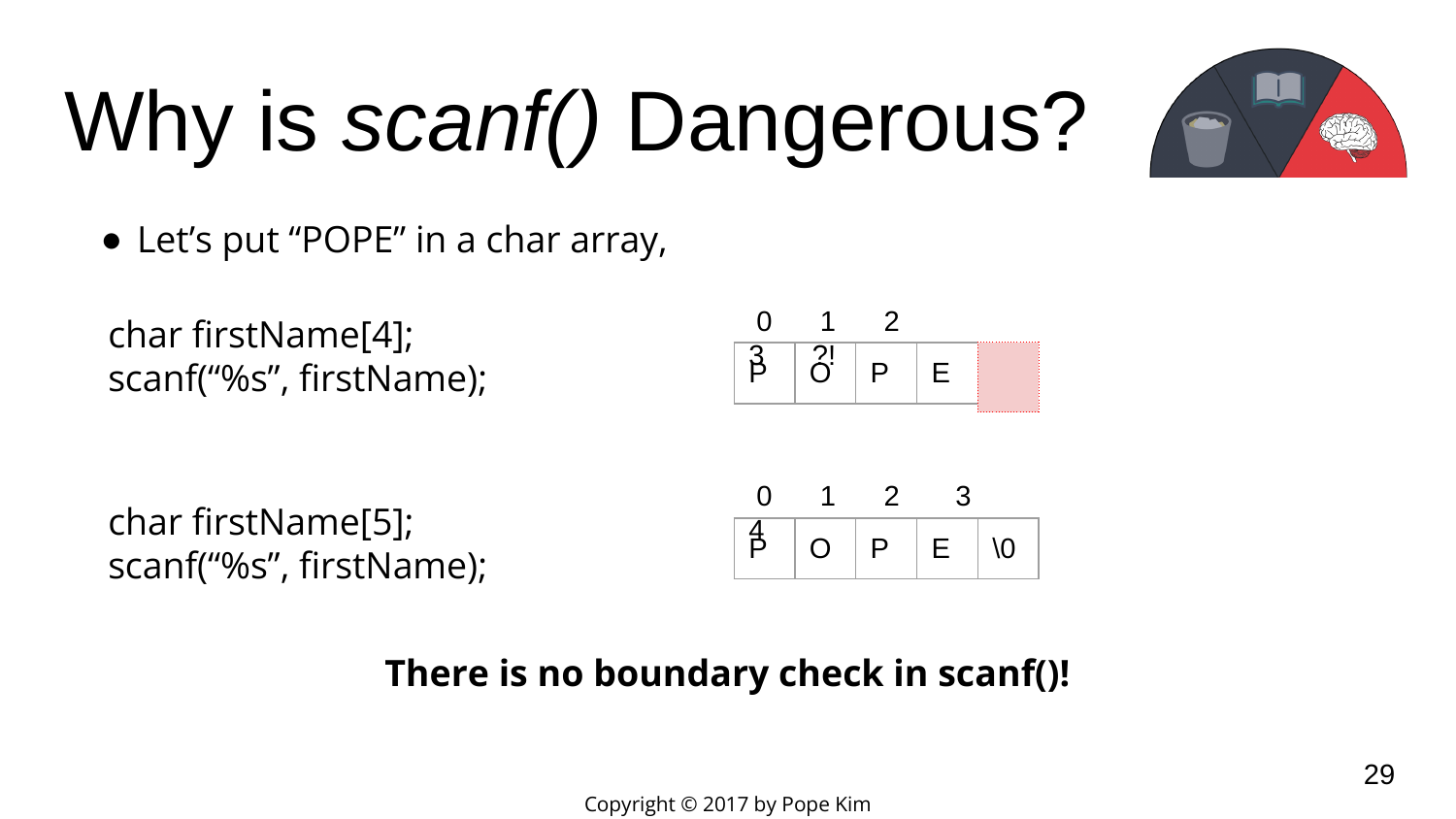

# Why is scanf() Dangerous?
Let’s put “POPE” in a char array,
 0      1      2       3      ?!
char firstName[4];
scanf(“%s”, firstName);
|  |
| --- |
| P | O | P | E |
| --- | --- | --- | --- |
 0      1      2       3      4
char firstName[5];
scanf(“%s”, firstName);
| P | O | P | E | \0 |
| --- | --- | --- | --- | --- |
There is no boundary check in scanf()!
29